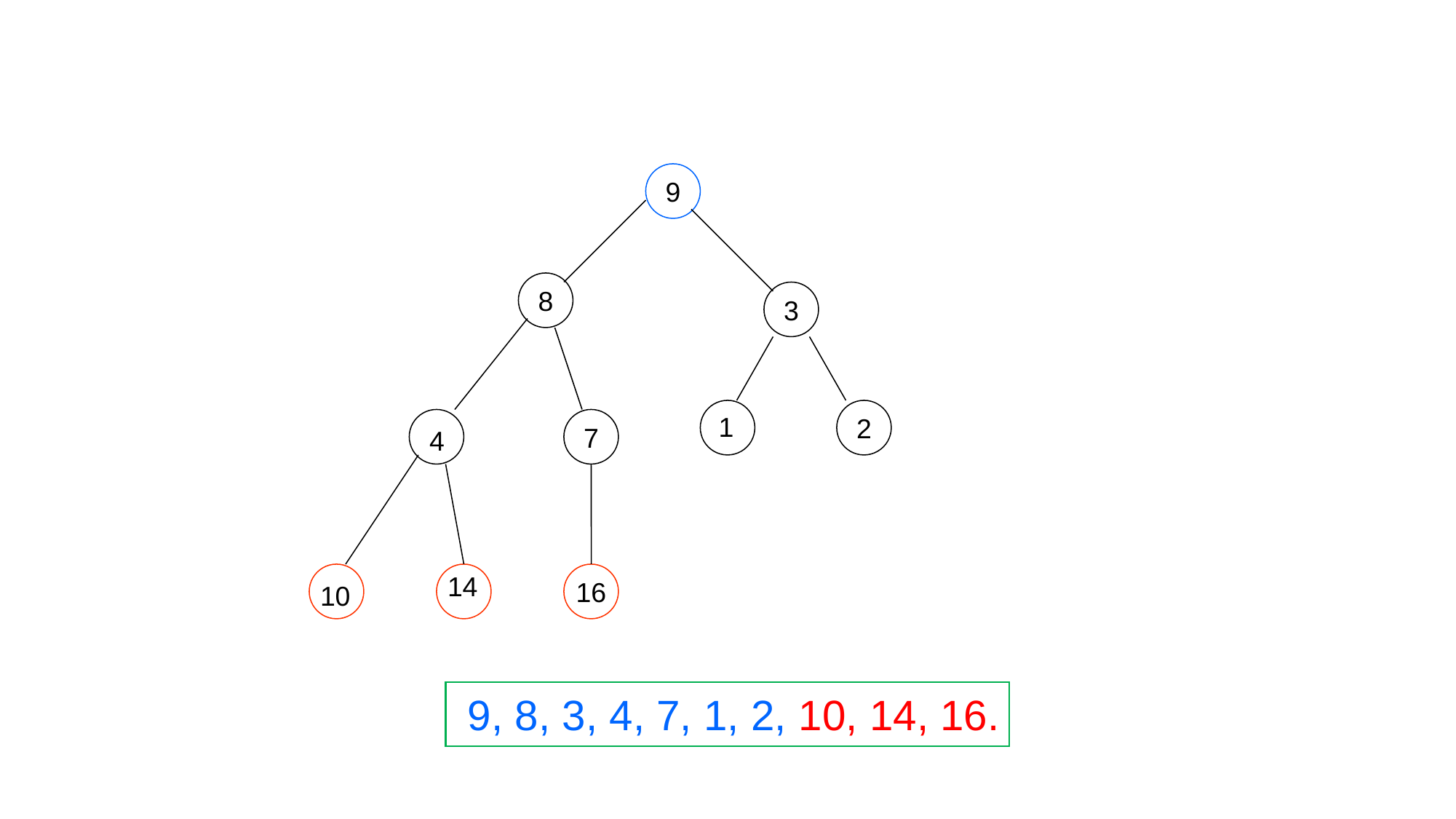

9

8
3

2
1

7
4

16
14
10

9, 8, 3, 4, 7, 1, 2, 10, 14, 16.